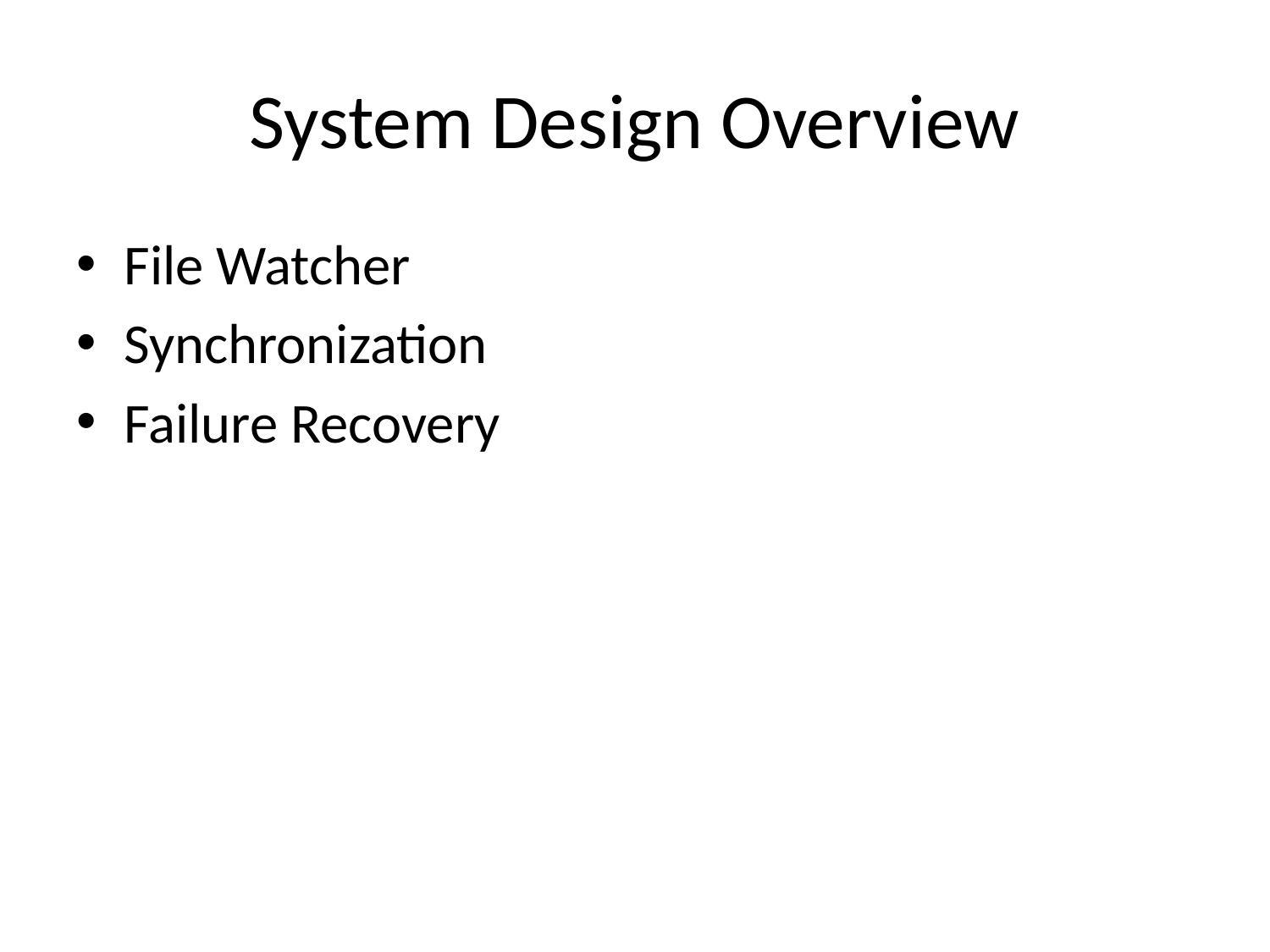

# System Design Overview
File Watcher
Synchronization
Failure Recovery